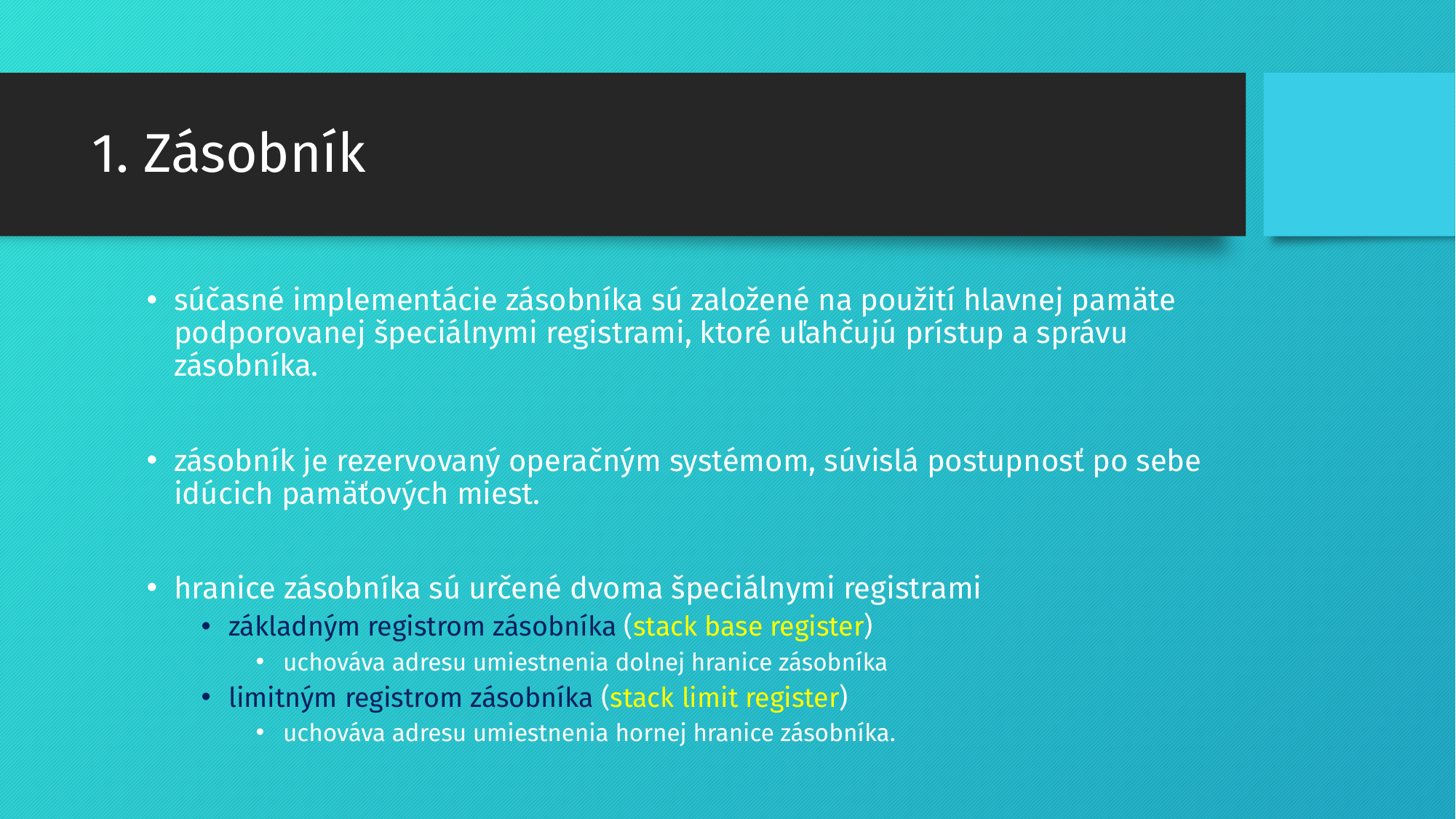

# 1. Zásobník
súčasné implementácie zásobníka sú založené na použití hlavnej pamäte podporovanej špeciálnymi registrami, ktoré uľahčujú prístup a správu zásobníka.

zásobník je rezervovaný operačným systémom, súvislá postupnosť po sebe idúcich pamäťových miest.

hranice zásobníka sú určené dvoma špeciálnymi registrami
základným registrom zásobníka (stack base register)
uchováva adresu umiestnenia dolnej hranice zásobníka
limitným registrom zásobníka (stack limit register)
uchováva adresu umiestnenia hornej hranice zásobníka.